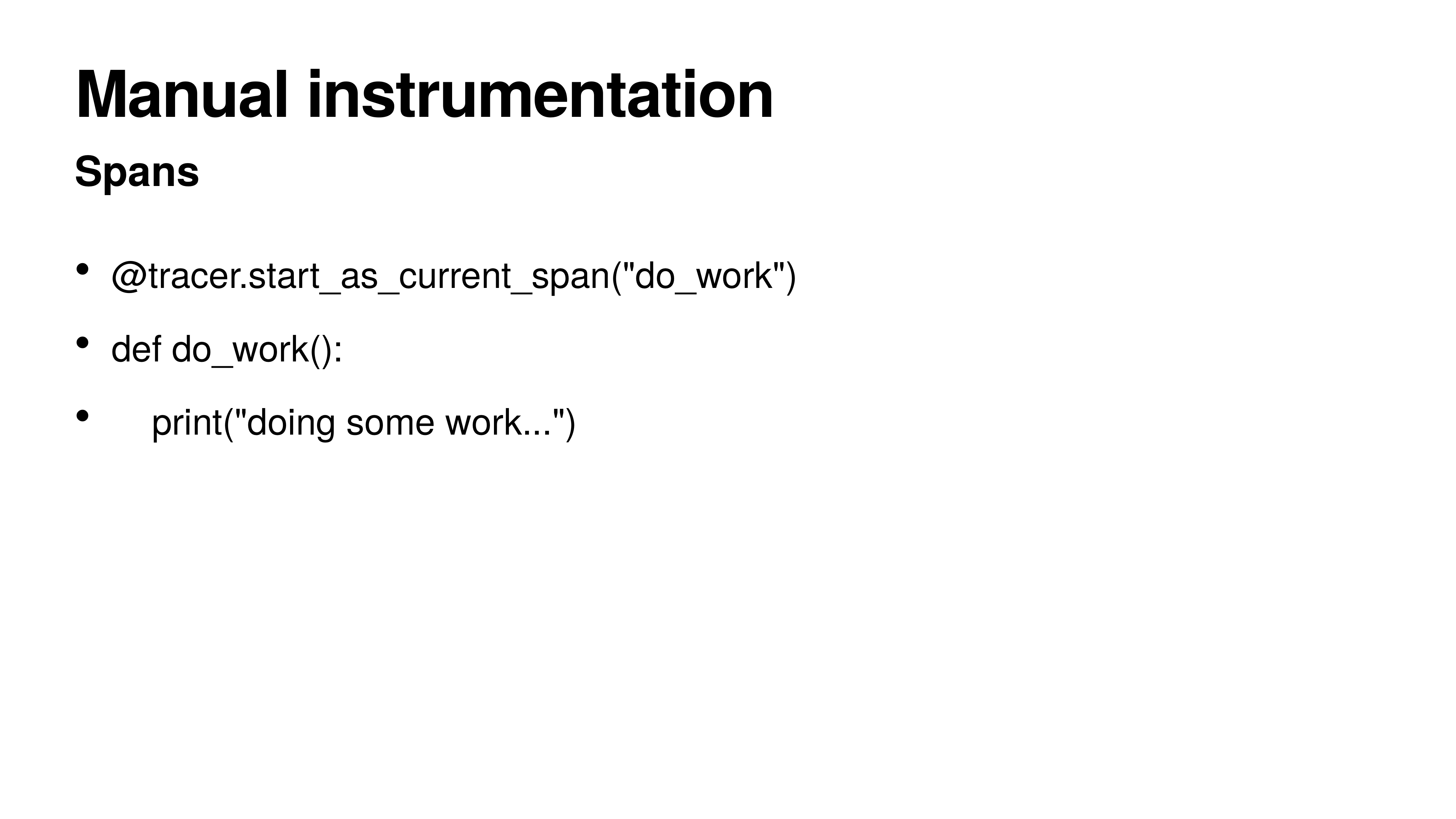

# Manual instrumentation
Spans
@tracer.start_as_current_span("do_work")
def do_work():
    print("doing some work...")